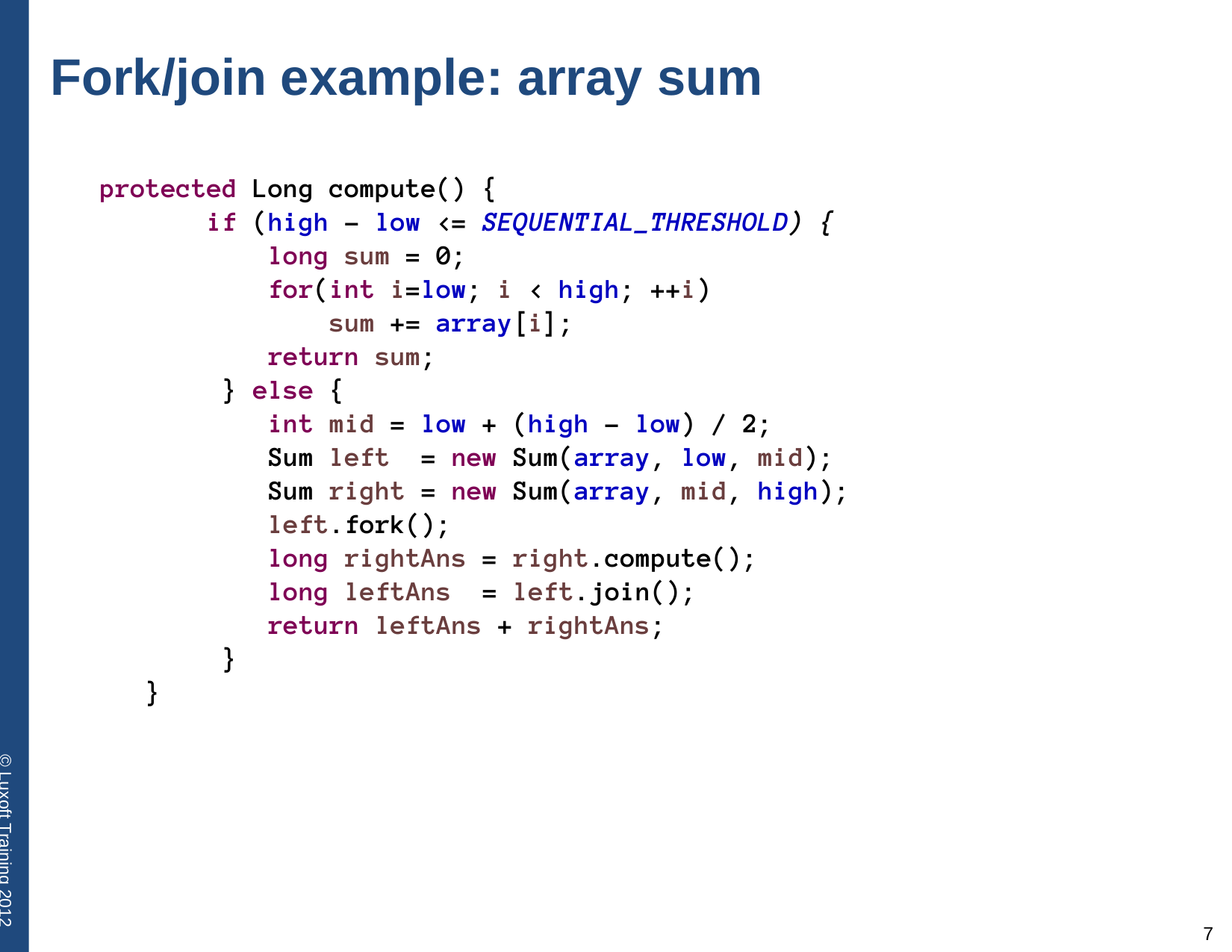

# Fork/join example: array sum
 protected Long compute() {
        if (high - low <= SEQUENTIAL_THRESHOLD) {
            long sum = 0;
            for(int i=low; i < high; ++i)
                sum += array[i];
            return sum;
         } else {
            int mid = low + (high - low) / 2;
            Sum left  = new Sum(array, low, mid);
            Sum right = new Sum(array, mid, high);
            left.fork();
            long rightAns = right.compute();
            long leftAns  = left.join();
            return leftAns + rightAns;
         }
    }